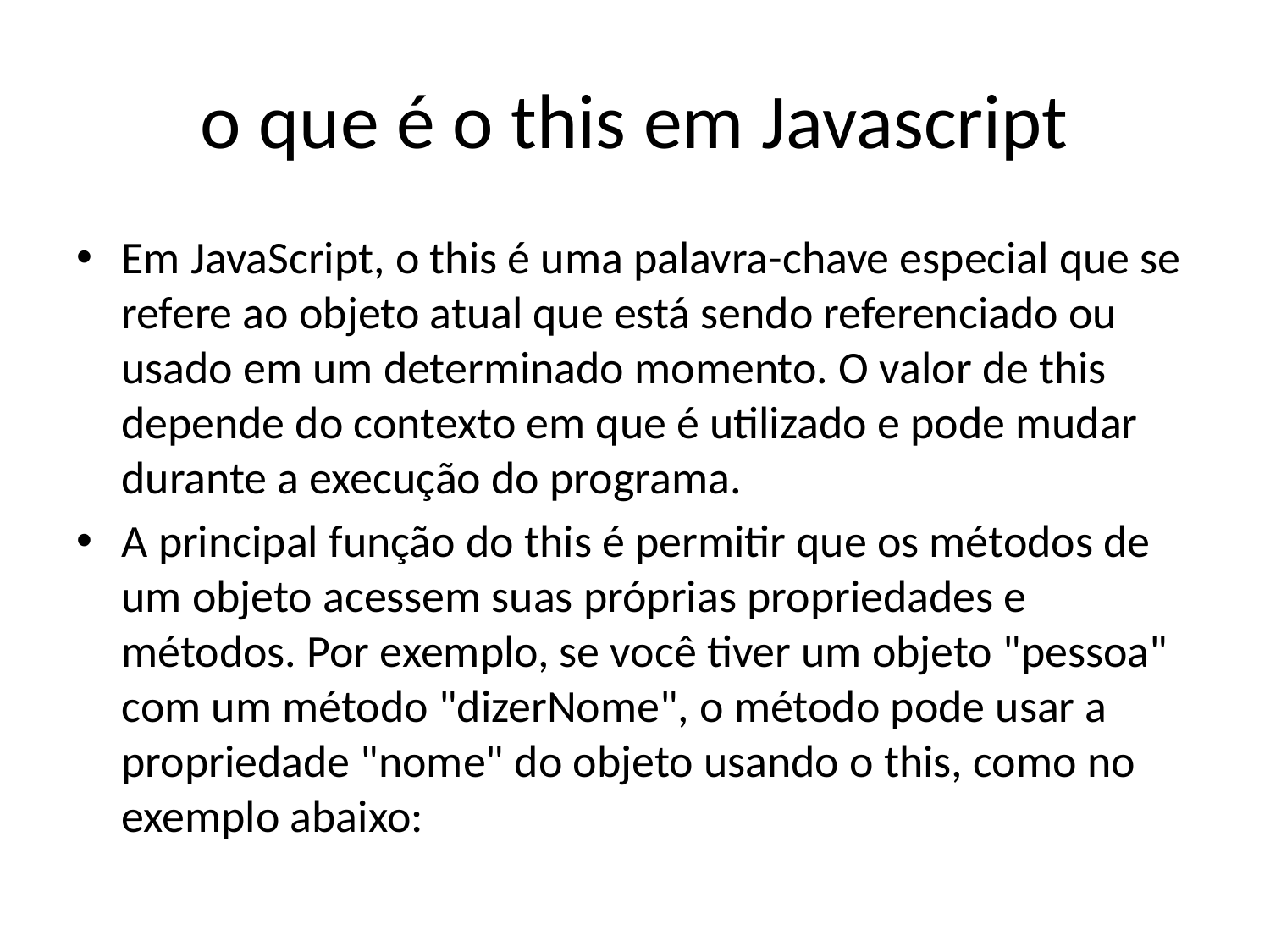

# o que é o this em Javascript
Em JavaScript, o this é uma palavra-chave especial que se refere ao objeto atual que está sendo referenciado ou usado em um determinado momento. O valor de this depende do contexto em que é utilizado e pode mudar durante a execução do programa.
A principal função do this é permitir que os métodos de um objeto acessem suas próprias propriedades e métodos. Por exemplo, se você tiver um objeto "pessoa" com um método "dizerNome", o método pode usar a propriedade "nome" do objeto usando o this, como no exemplo abaixo: